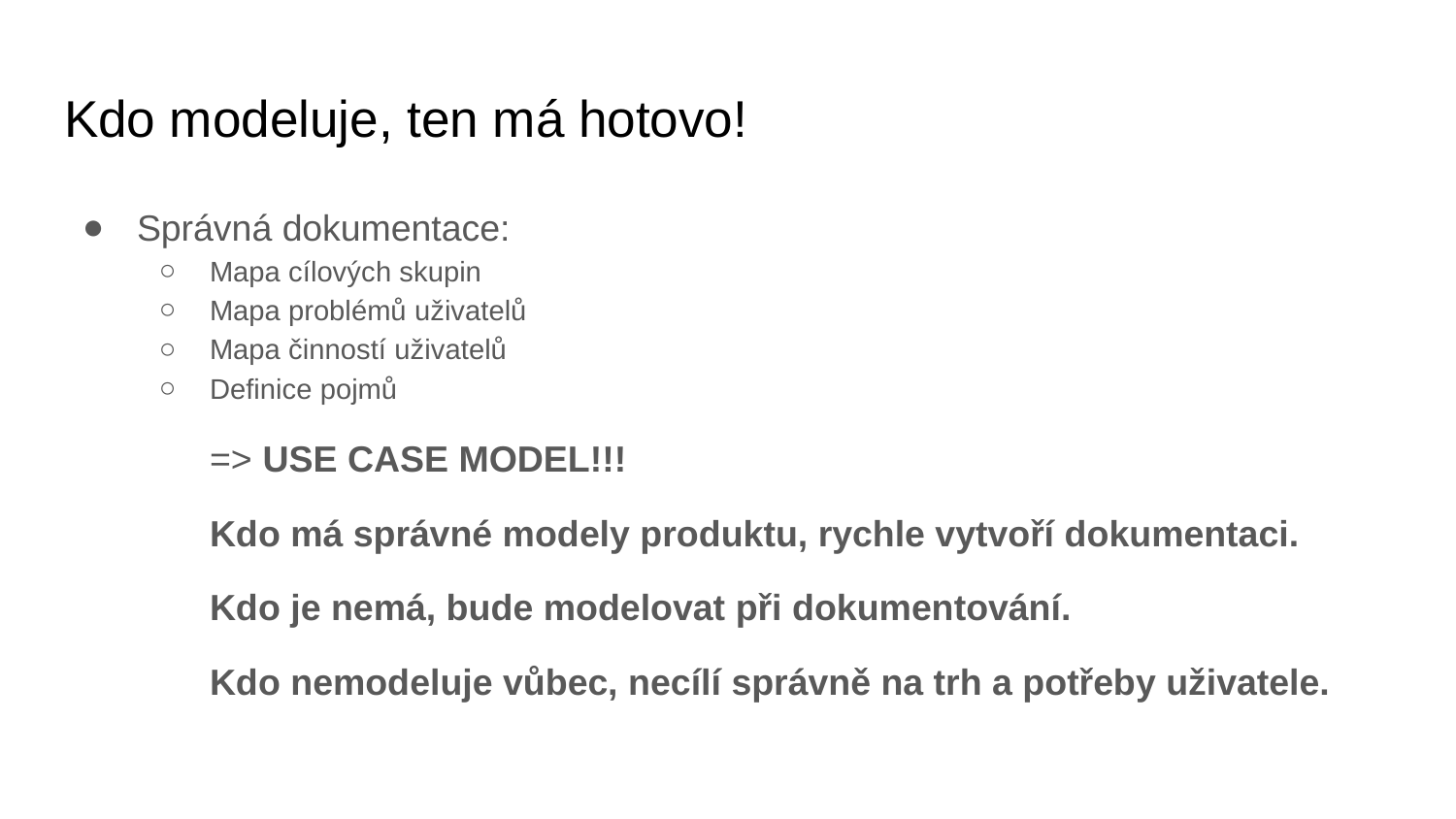

# Kdo modeluje, ten má hotovo!
Správná dokumentace:
Mapa cílových skupin
Mapa problémů uživatelů
Mapa činností uživatelů
Definice pojmů
=> USE CASE MODEL!!!
Kdo má správné modely produktu, rychle vytvoří dokumentaci.
Kdo je nemá, bude modelovat při dokumentování.
Kdo nemodeluje vůbec, necílí správně na trh a potřeby uživatele.